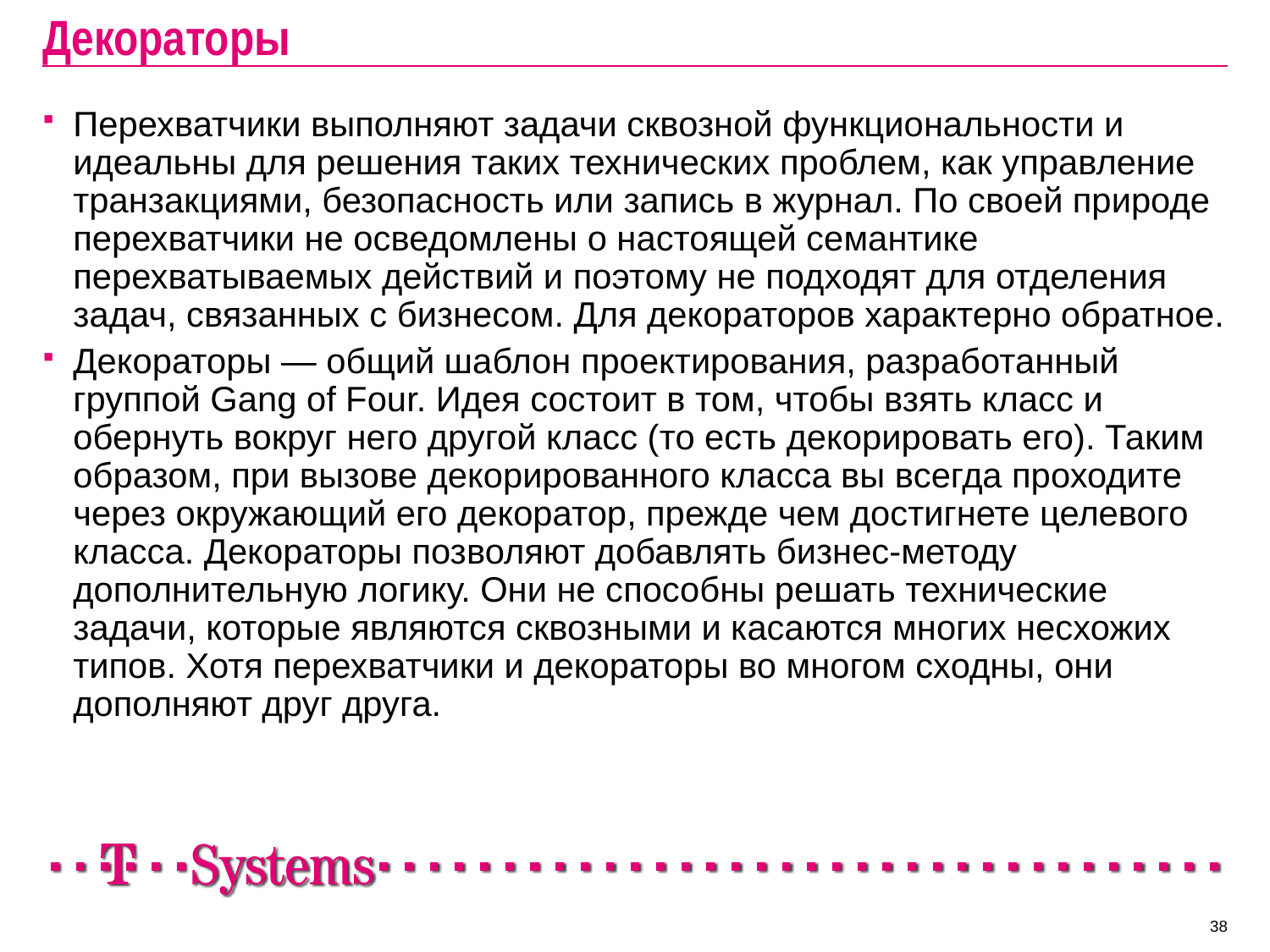

# Декораторы
Перехватчики выполняют задачи сквозной функциональности и идеальны для решения таких технических проблем, как управление транзакциями, безопасность или запись в журнал. По своей природе перехватчики не осведомлены о настоящей семантике перехватываемых действий и поэтому не подходят для отделения задач, связанных с бизнесом. Для декораторов характерно обратное.
Декораторы — общий шаблон проектирования, разработанный группой Gang of Four. Идея состоит в том, чтобы взять класс и обернуть вокруг него другой класс (то есть декорировать его). Таким образом, при вызове декорированного класса вы всегда проходите через окружающий его декоратор, прежде чем достигнете целевого класса. Декораторы позволяют добавлять бизнес-методу дополнительную логику. Они не способны решать технические задачи, которые являются сквозными и касаются многих несхожих типов. Хотя перехватчики и декораторы во многом сходны, они дополняют друг друга.
38